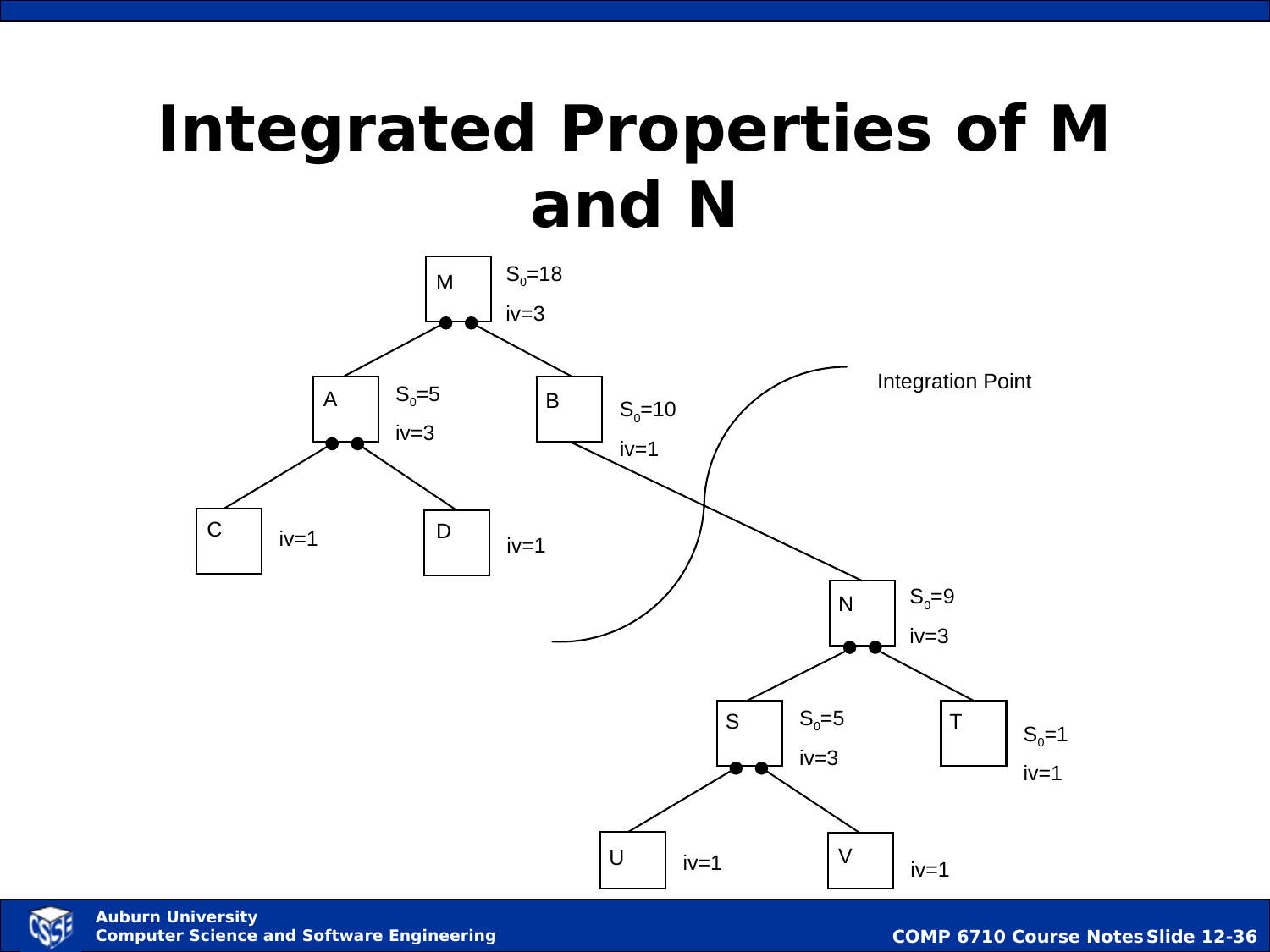

# Integrated Properties of M and N
S0=18
iv=3

M

Integration Point

S0=5
iv=3

A
B
S0=10
iv=1

C

D
iv=1
iv=1
S0=9
iv=3

N

S0=5
iv=3

S
T
S0=1
iv=1

V
U
iv=1
iv=1